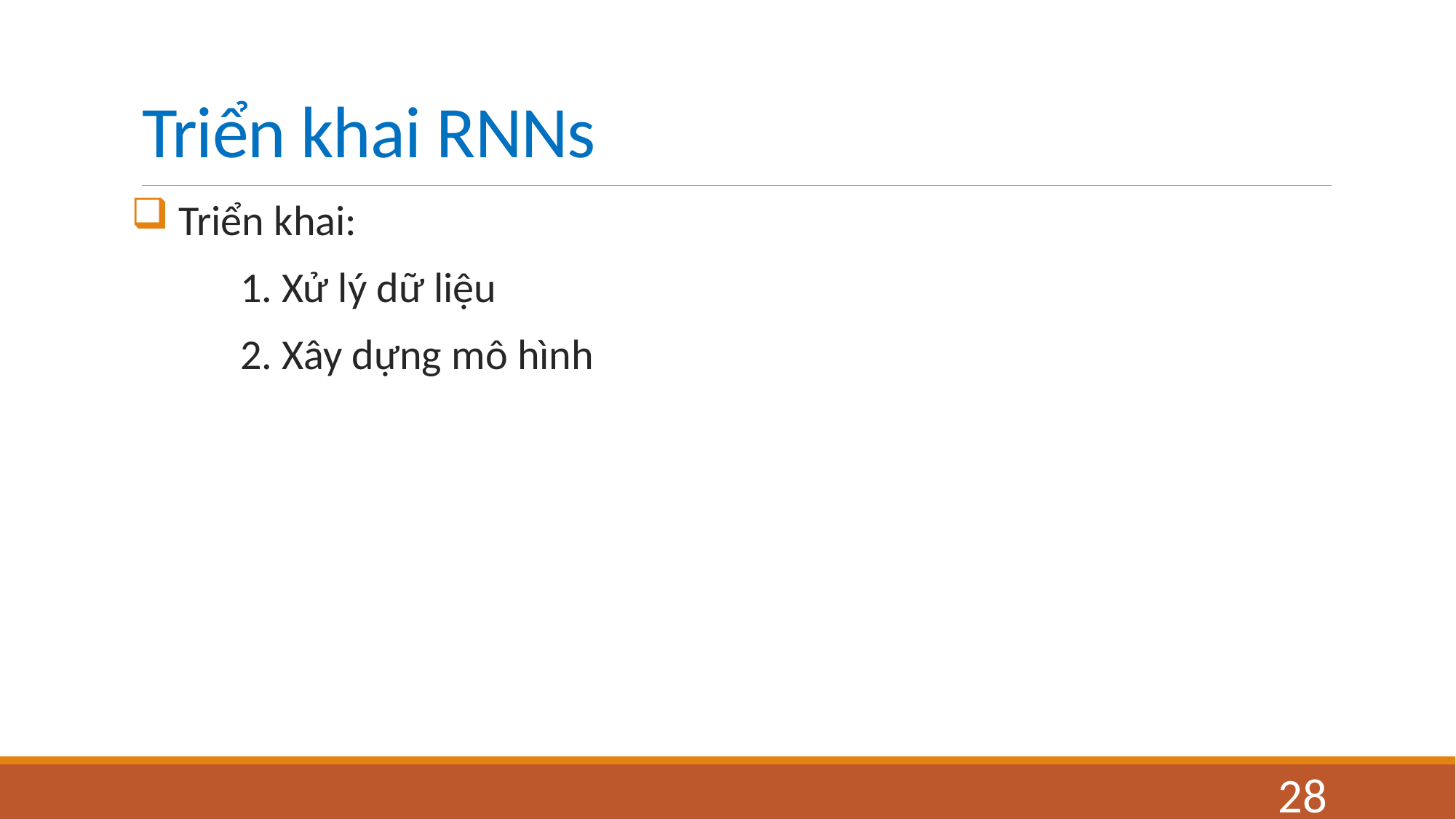

# Triển khai RNNs
 Triển khai:
	1. Xử lý dữ liệu
	2. Xây dựng mô hình
28